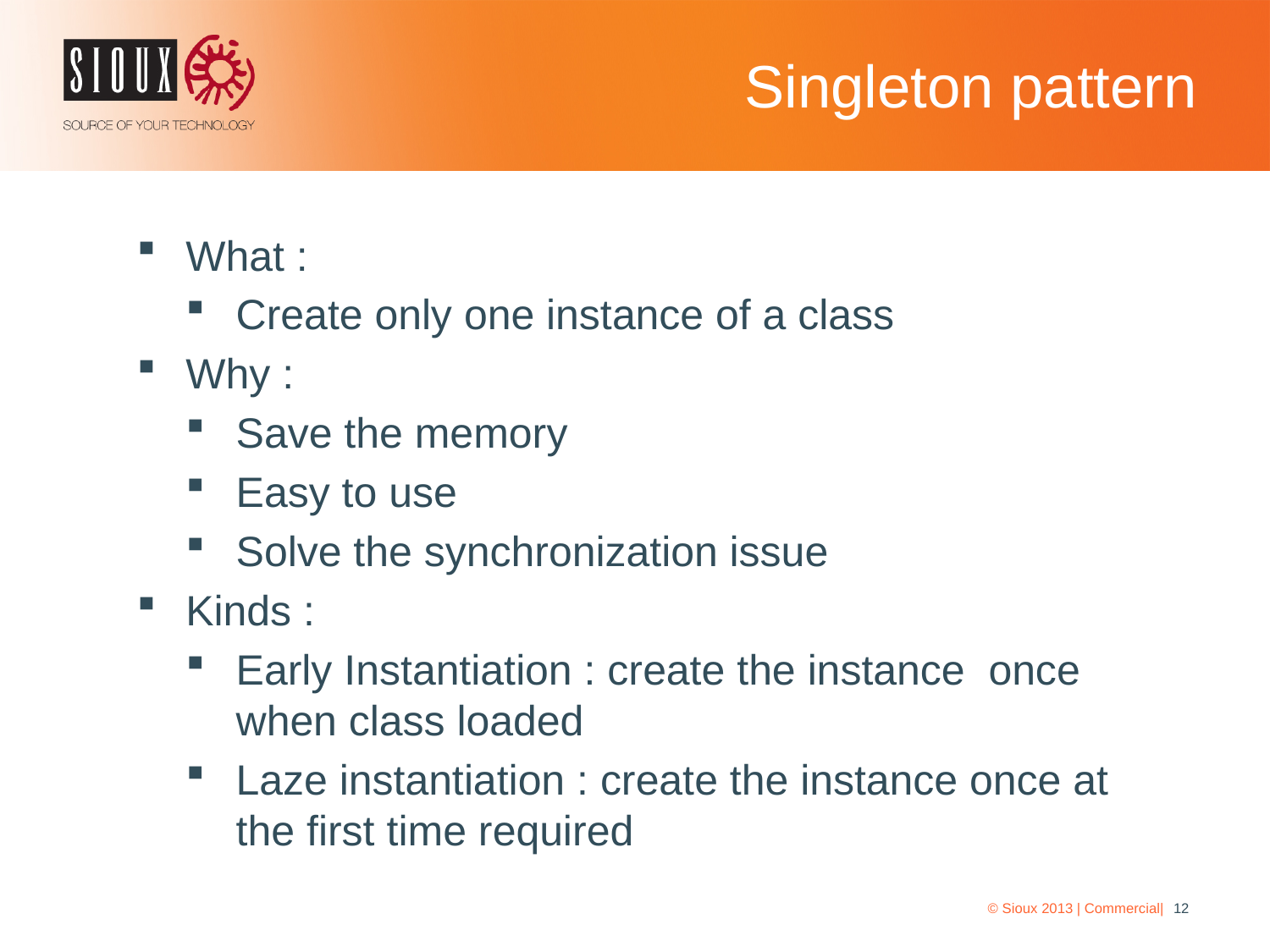

# Singleton pattern
What :
Create only one instance of a class
Why :
Save the memory
Easy to use
Solve the synchronization issue
Kinds :
Early Instantiation : create the instance  once when class loaded
Laze instantiation : create the instance once at the first time required
© Sioux 2013 | Commercial|
12